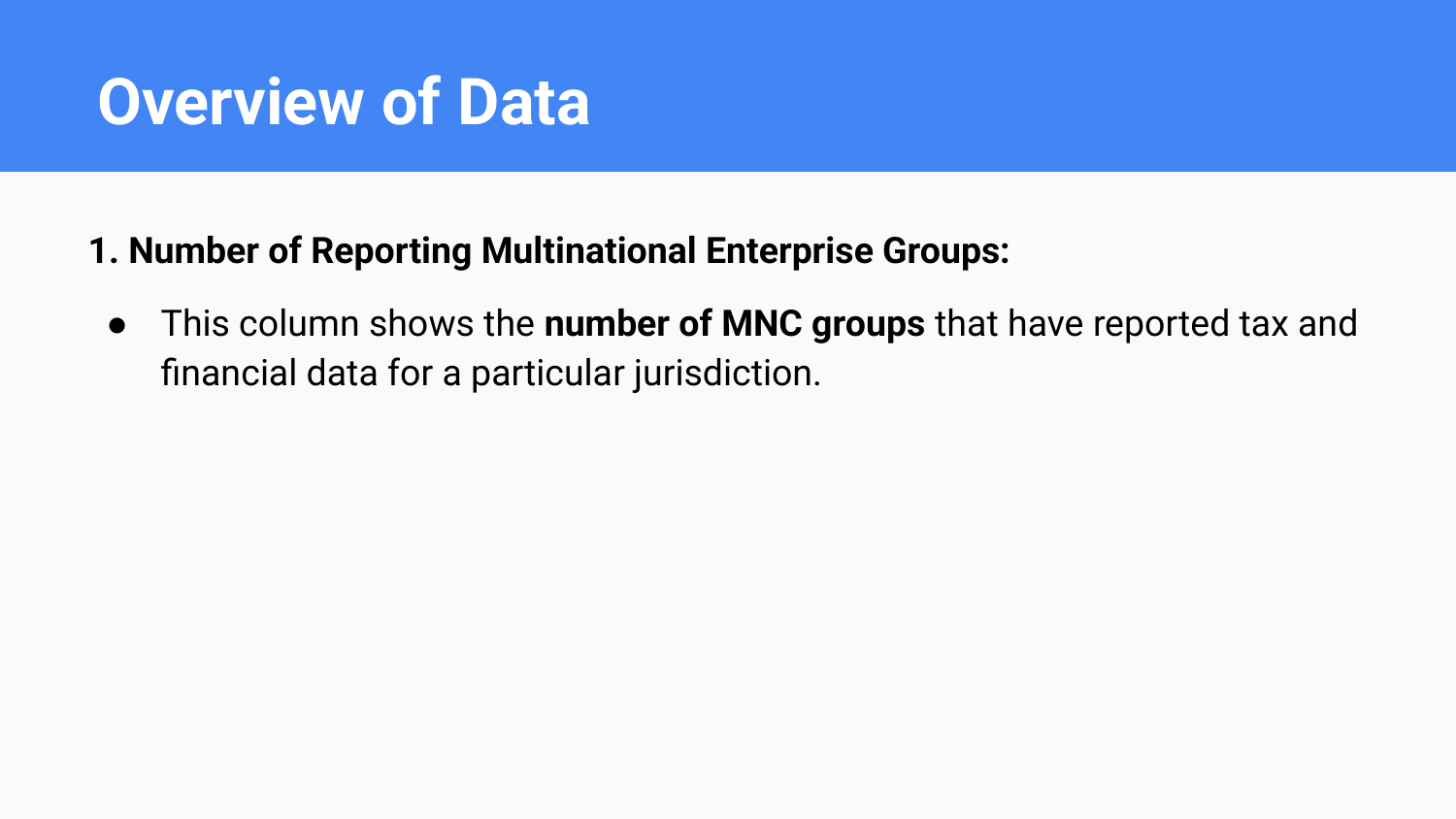

# Overview of Data

1. Number of Reporting Multinational Enterprise Groups:
This column shows the number of MNC groups that have reported tax and financial data for a particular jurisdiction.